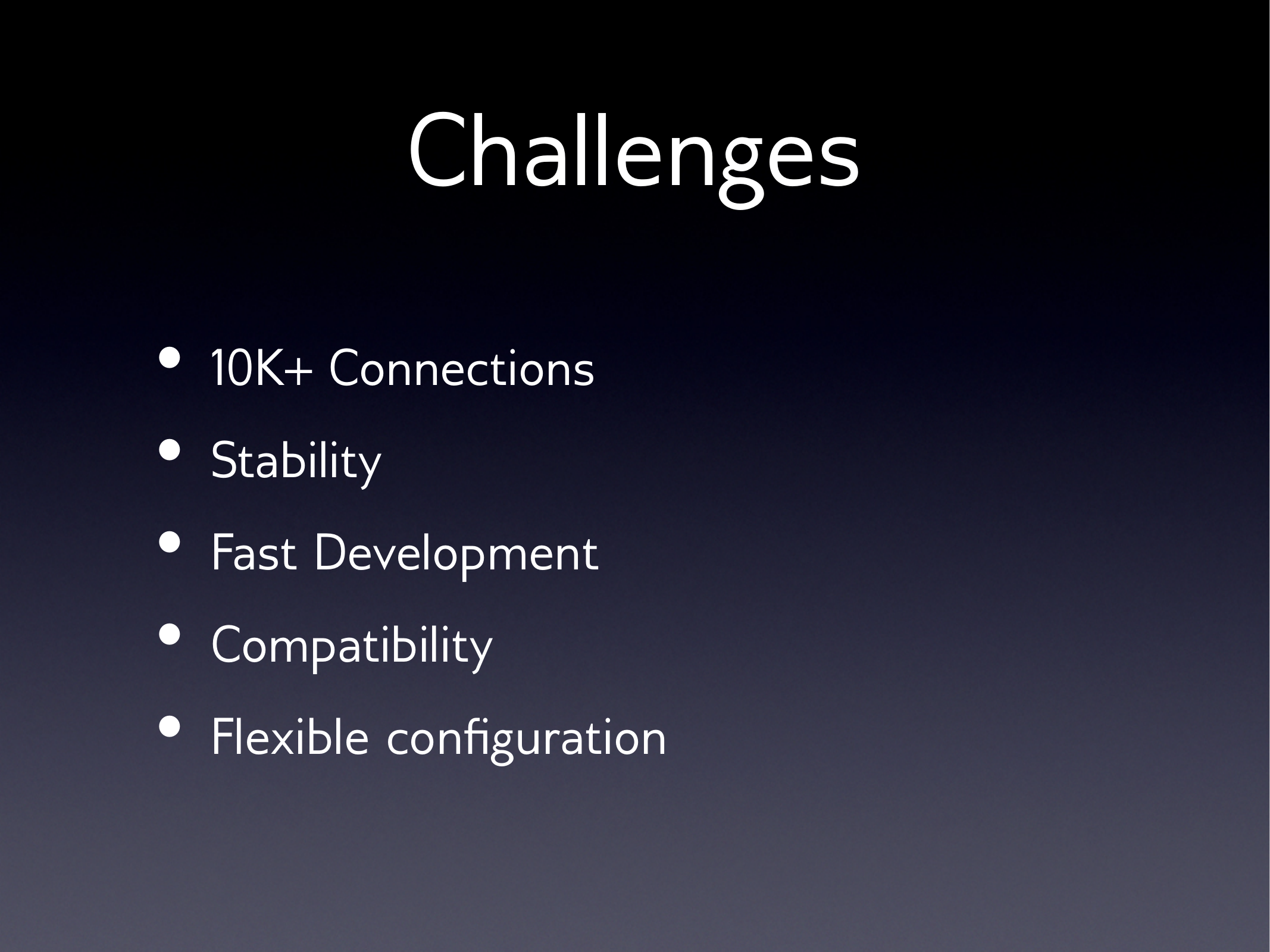

# Challenges
10K+ Connections
Stability
Fast Development
Compatibility
Flexible configuration